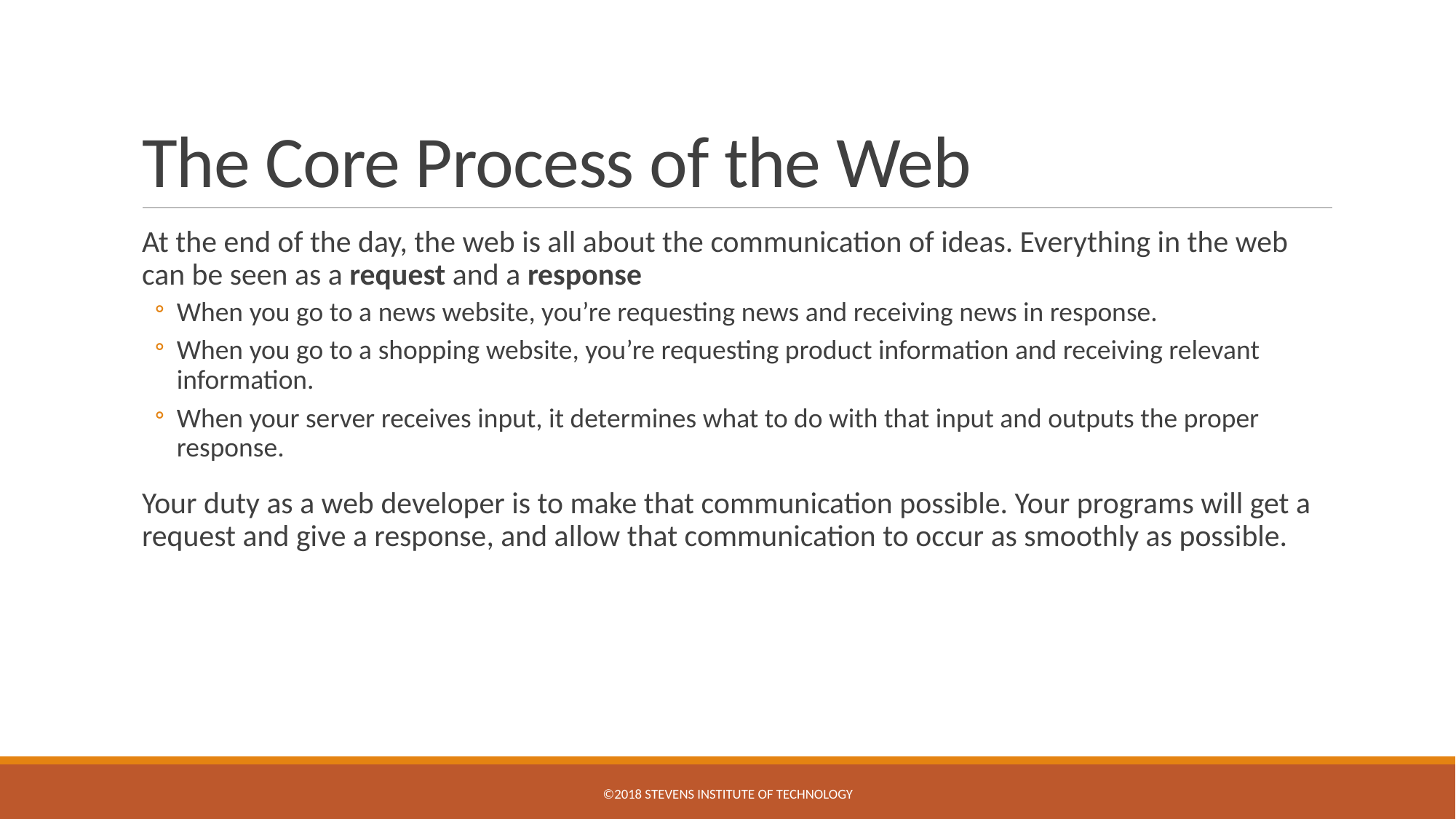

# The Core Process of the Web
At the end of the day, the web is all about the communication of ideas. Everything in the web can be seen as a request and a response
When you go to a news website, you’re requesting news and receiving news in response.
When you go to a shopping website, you’re requesting product information and receiving relevant information.
When your server receives input, it determines what to do with that input and outputs the proper response.
Your duty as a web developer is to make that communication possible. Your programs will get a request and give a response, and allow that communication to occur as smoothly as possible.

©2018 Stevens Institute of Technology